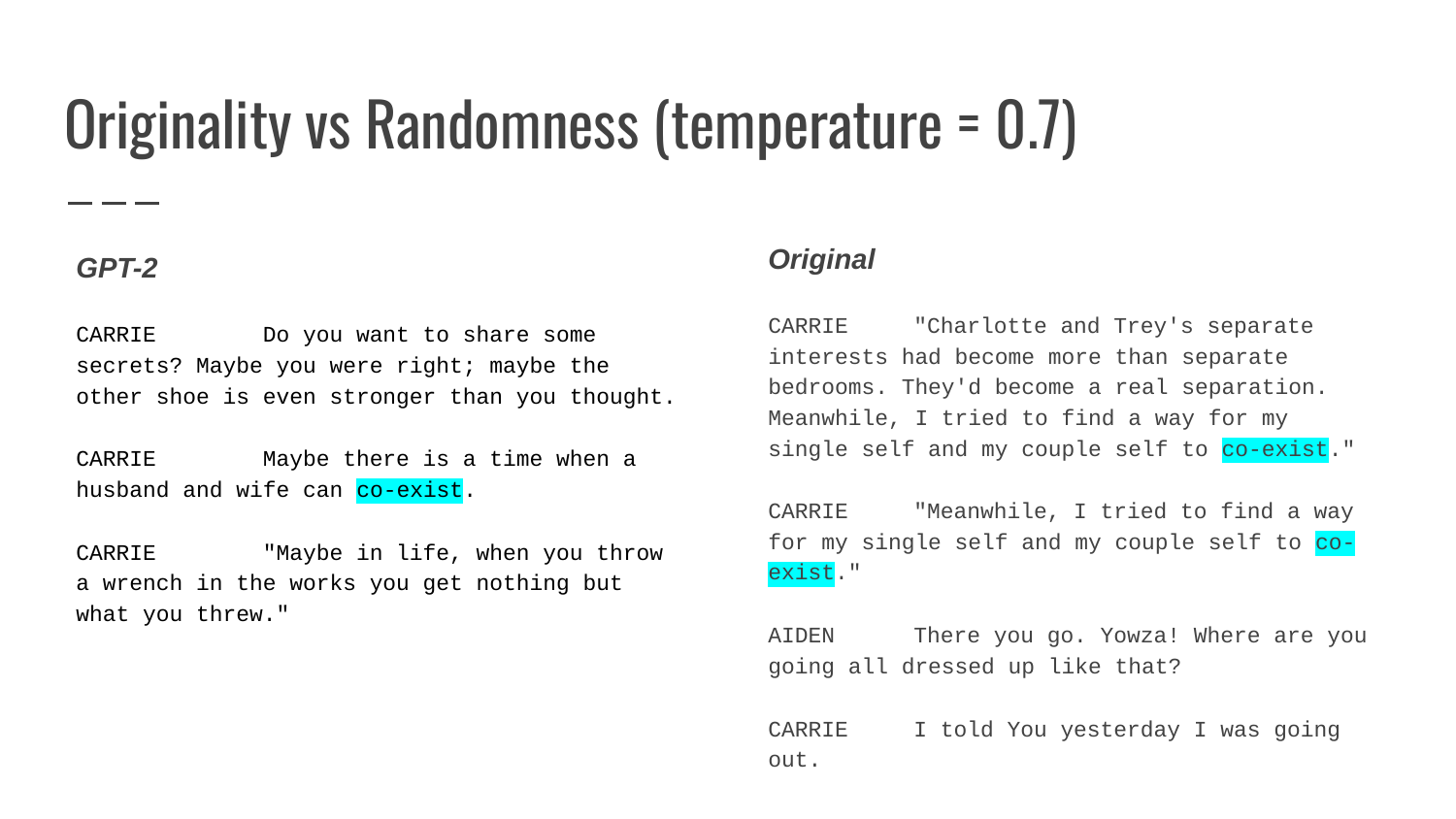

# Originality vs Randomness (temperature = 0.7)
Original
CARRIE	"Charlotte and Trey's separate interests had become more than separate bedrooms. They'd become a real separation. Meanwhile, I tried to find a way for my single self and my couple self to co-exist."
CARRIE	"Meanwhile, I tried to find a way for my single self and my couple self to co-exist."
AIDEN	There you go. Yowza! Where are you going all dressed up like that?
CARRIE	I told You yesterday I was going out.
GPT-2
CARRIE        Do you want to share some secrets? Maybe you were right; maybe the other shoe is even stronger than you thought.
CARRIE        Maybe there is a time when a husband and wife can co-exist.
CARRIE        "Maybe in life, when you throw a wrench in the works you get nothing but what you threw."